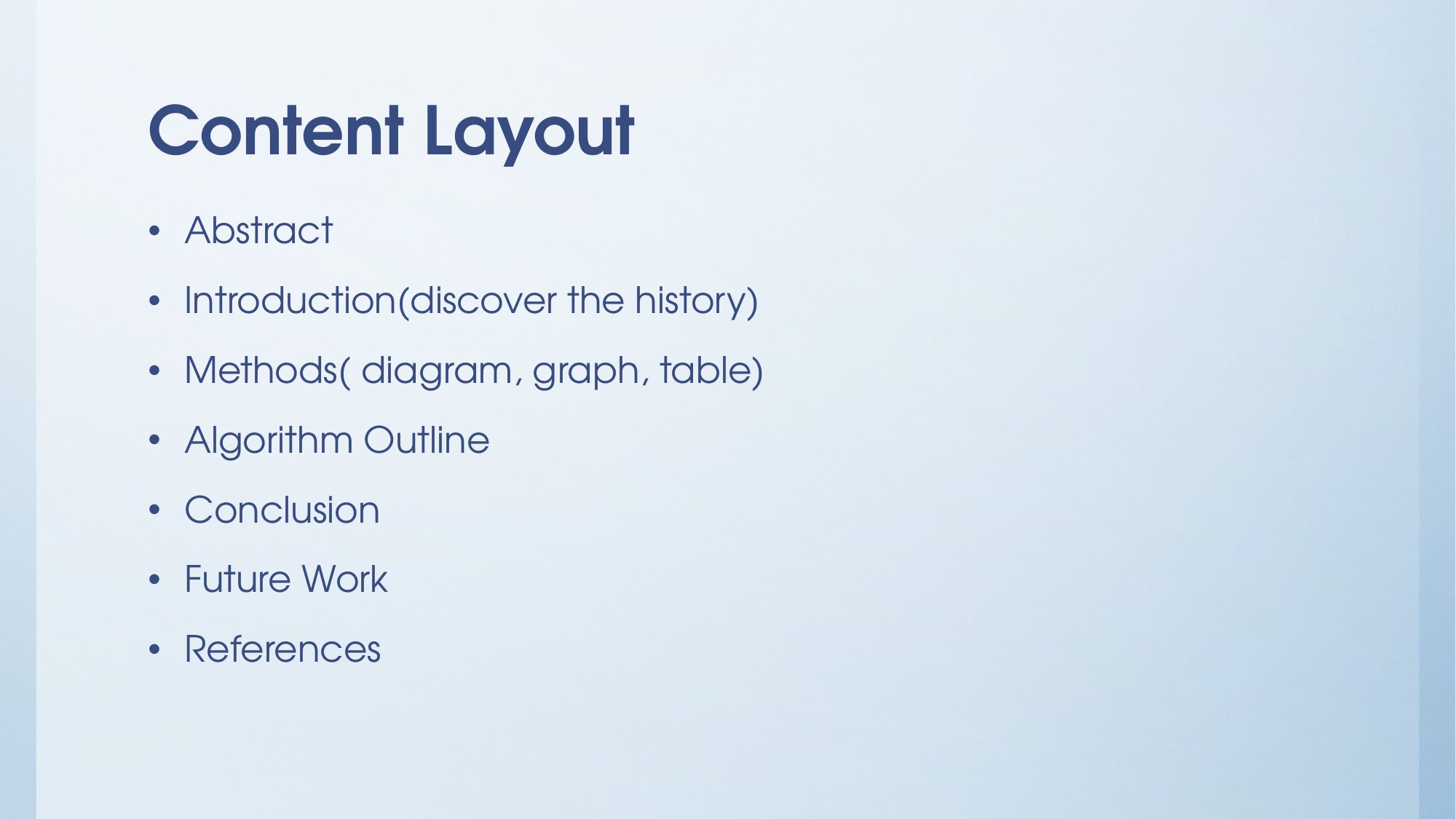

# Content Layout
Abstract
Introduction(discover the history)
Methods( diagram, graph, table)
Algorithm Outline
Conclusion
Future Work
References